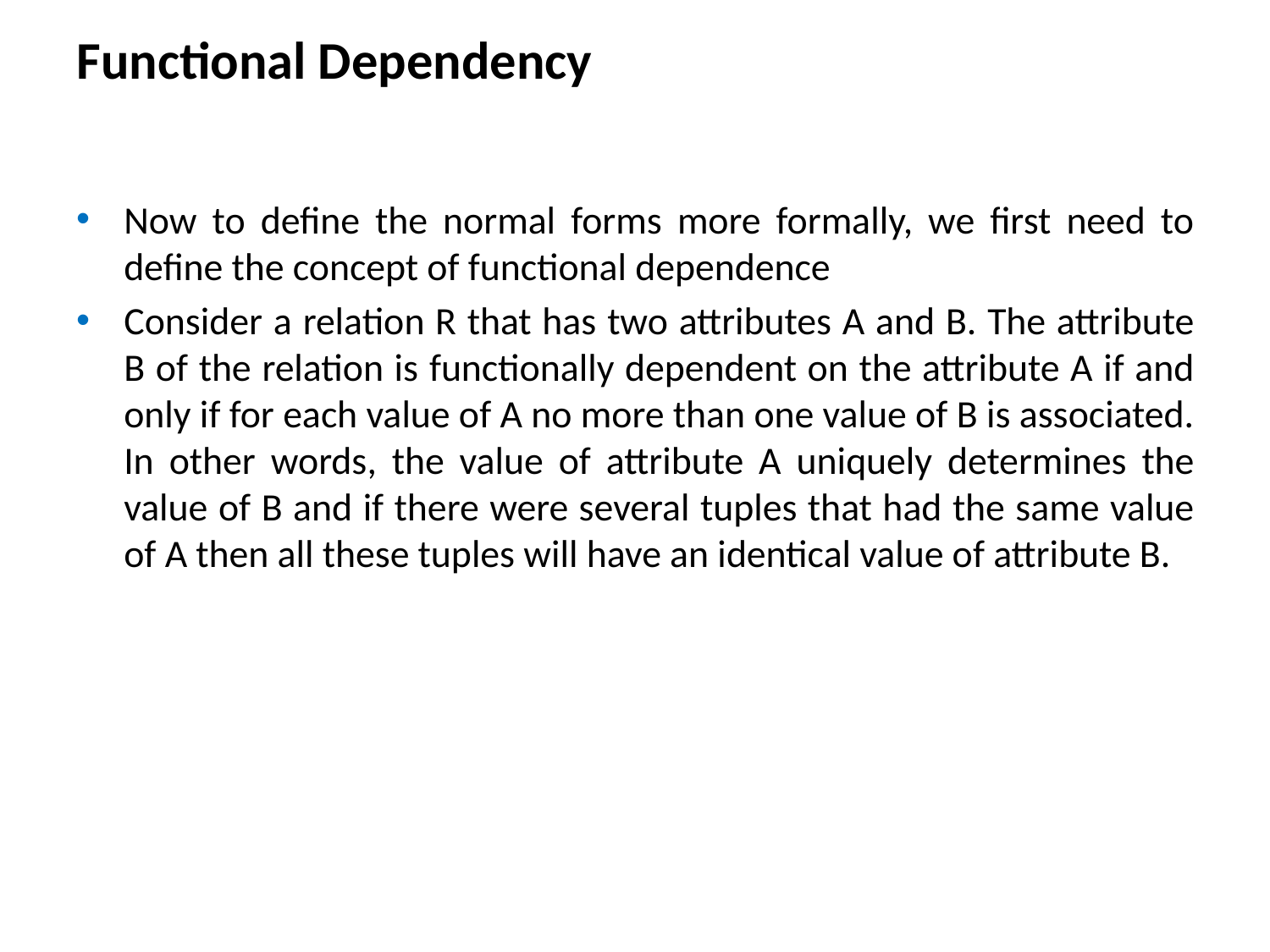

Functional Dependency
Now to define the normal forms more formally, we first need to define the concept of functional dependence
Consider a relation R that has two attributes A and B. The attribute B of the relation is functionally dependent on the attribute A if and only if for each value of A no more than one value of B is associated. In other words, the value of attribute A uniquely determines the value of B and if there were several tuples that had the same value of A then all these tuples will have an identical value of attribute B.